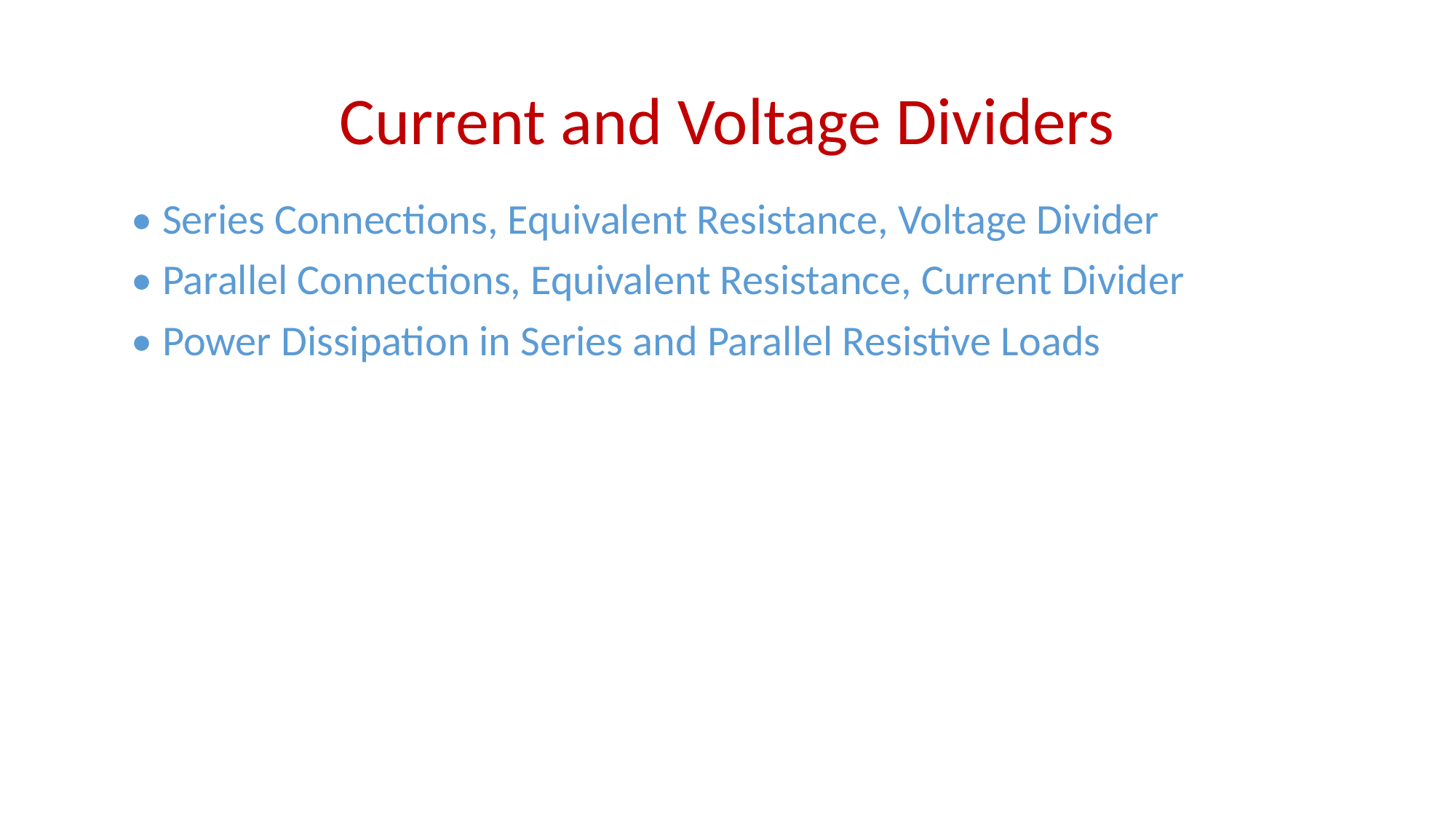

# Current and Voltage Dividers
• Series Connections, Equivalent Resistance, Voltage Divider
• Parallel Connections, Equivalent Resistance, Current Divider
• Power Dissipation in Series and Parallel Resistive Loads